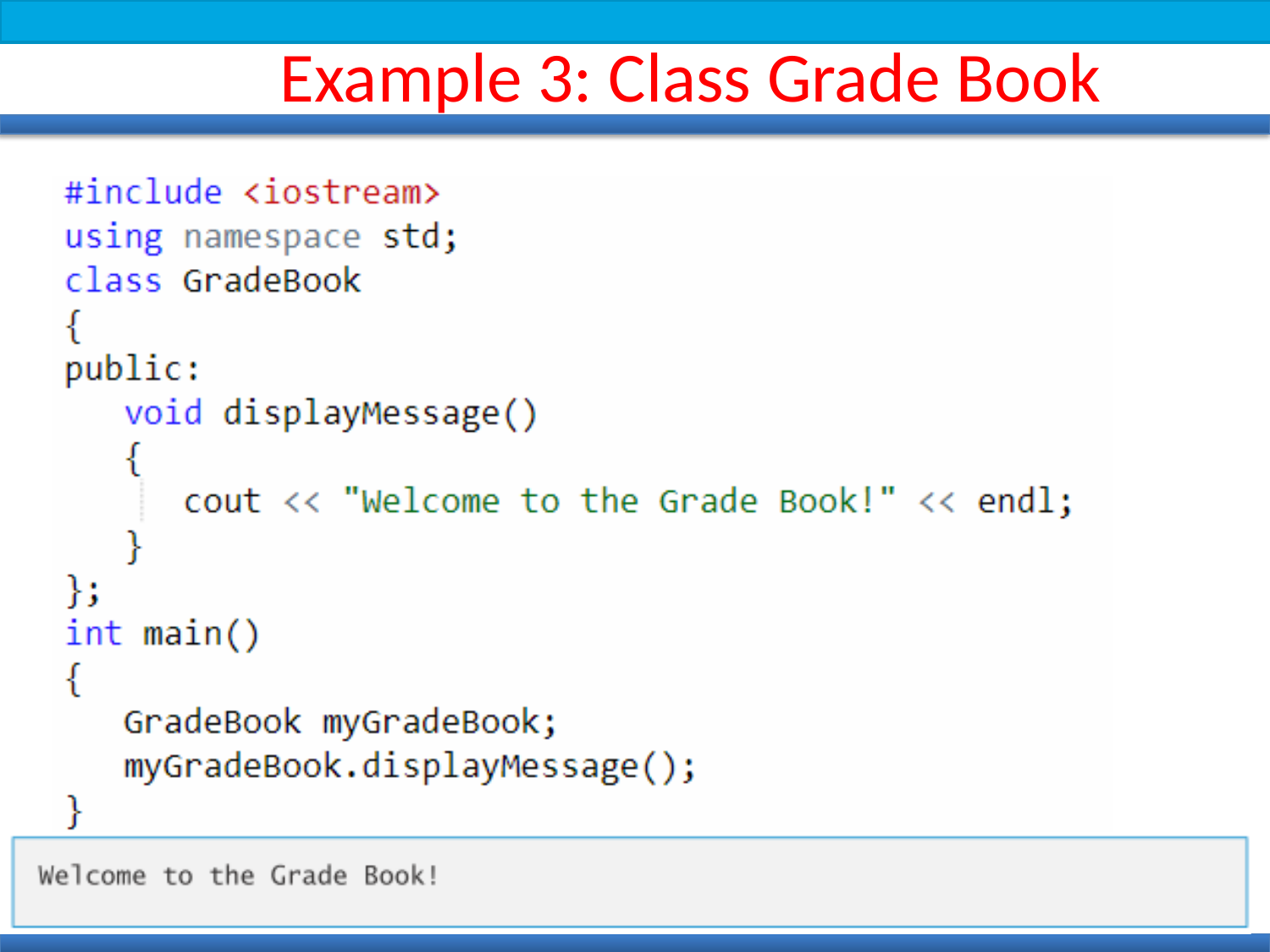

# Example 3: Class Grade Book

49